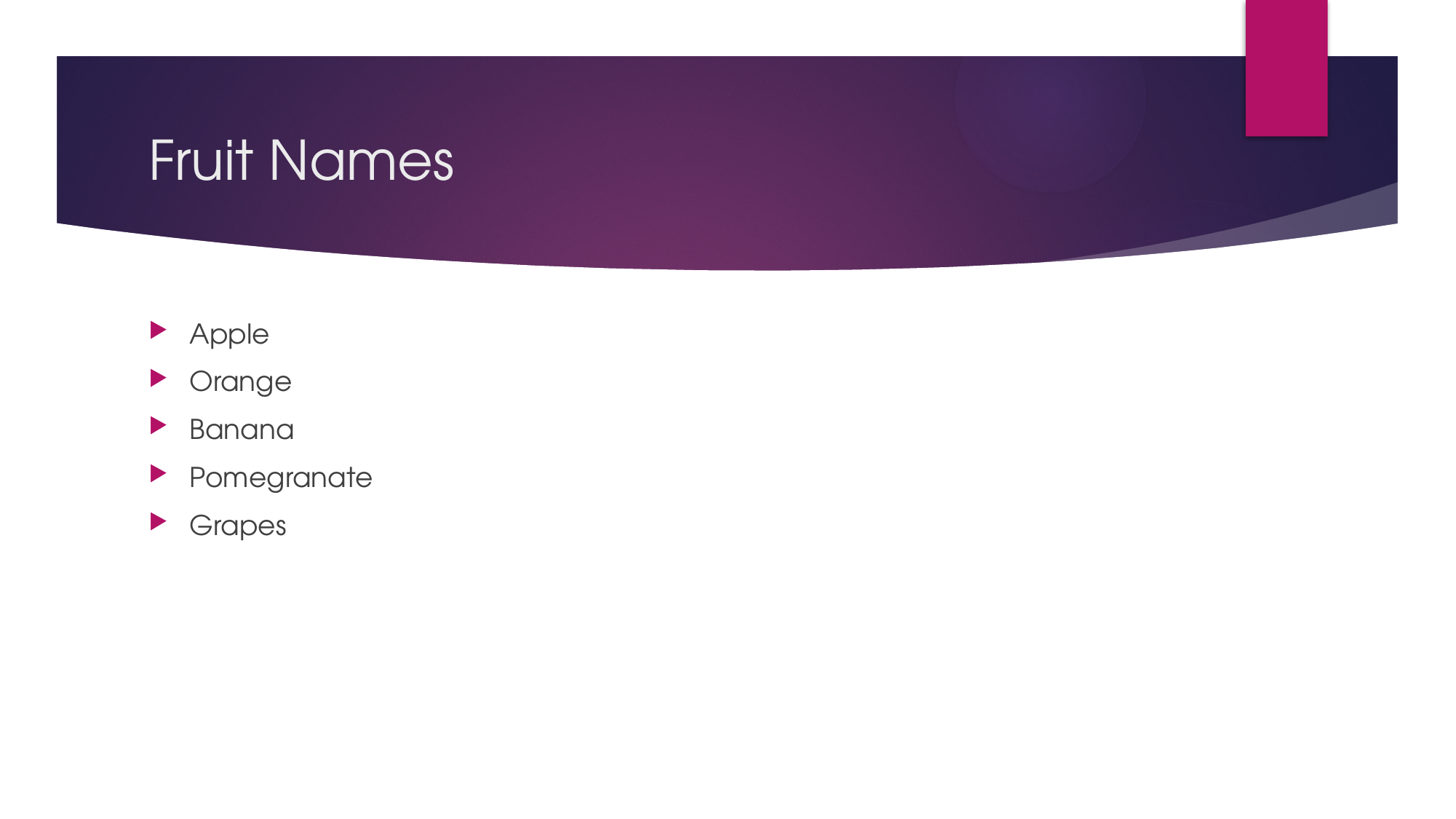

# Fruit Names
Apple
Orange
Banana
Pomegranate
Grapes